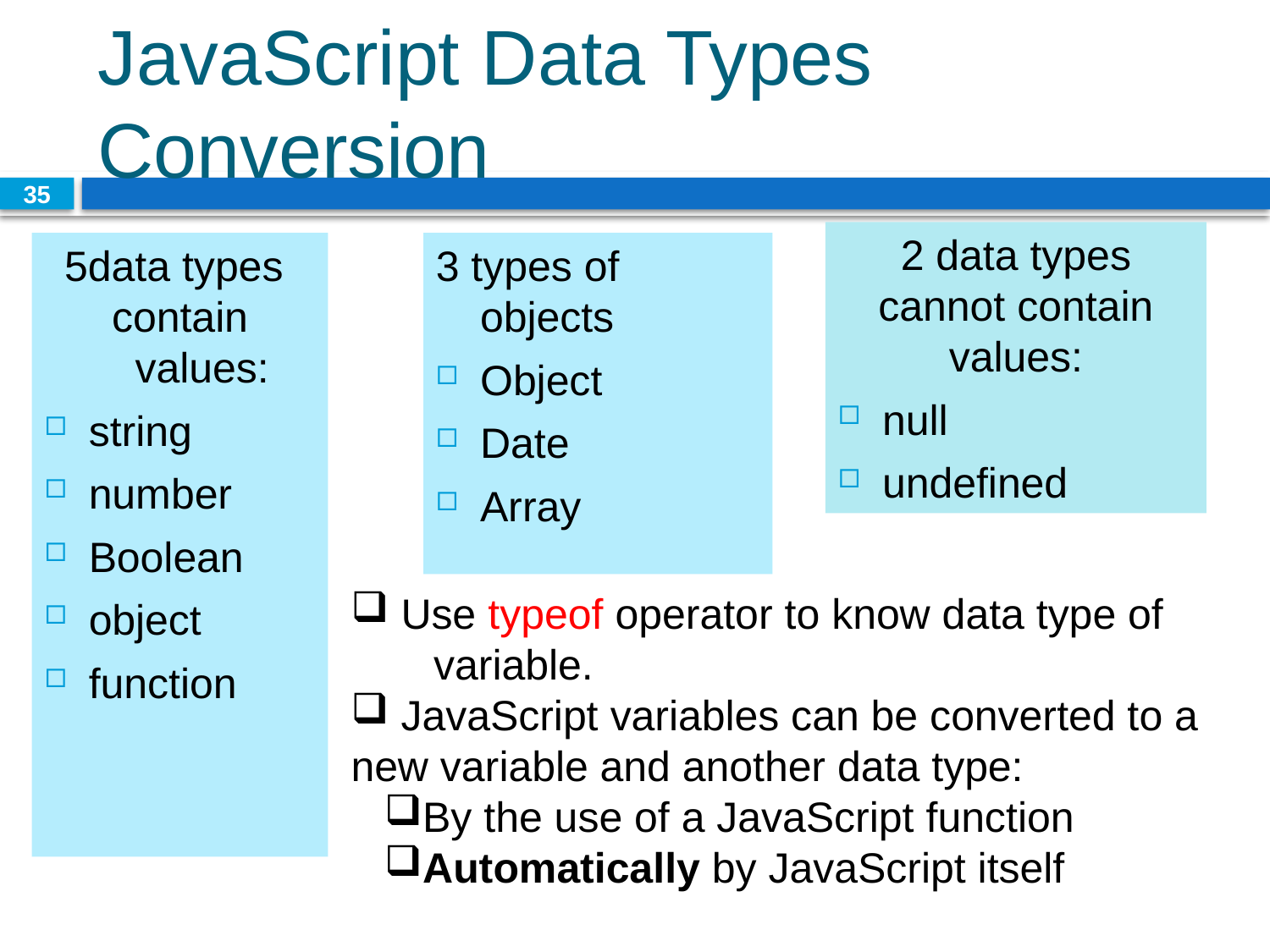

# JavaScript Data Types Conversion
35
2 data types cannot contain values:
null
undefined
5data types
contain values:
string
number
Boolean
object
function

3 types of objects
Object
Date
Array

 Use typeof operator to know data type of            variable.
 JavaScript variables can be converted to a new variable and another data type:
By the use of a JavaScript function
Automatically by JavaScript itself